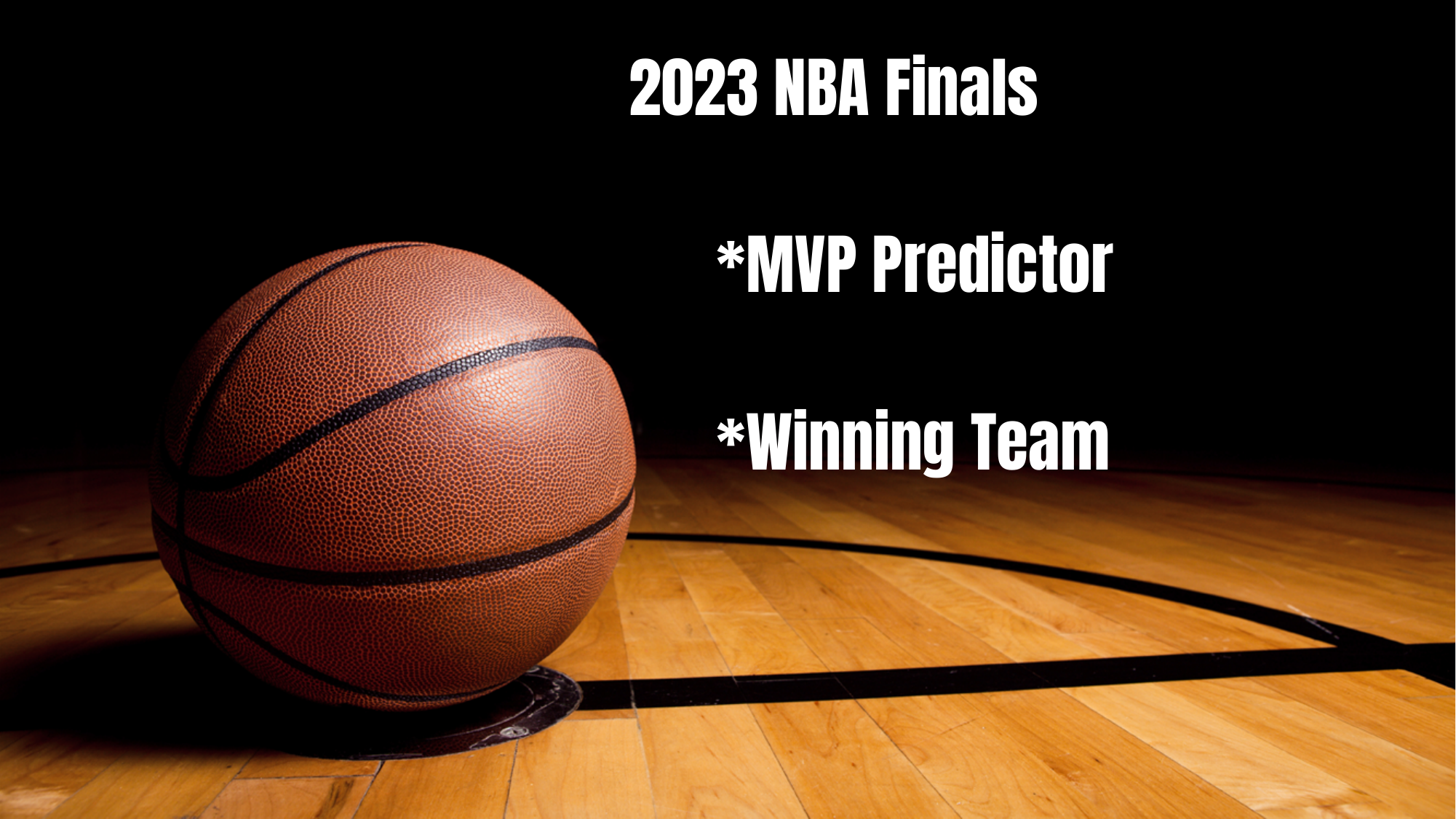

# 2023 NBA Finals *MVP Predictor *Winning Team